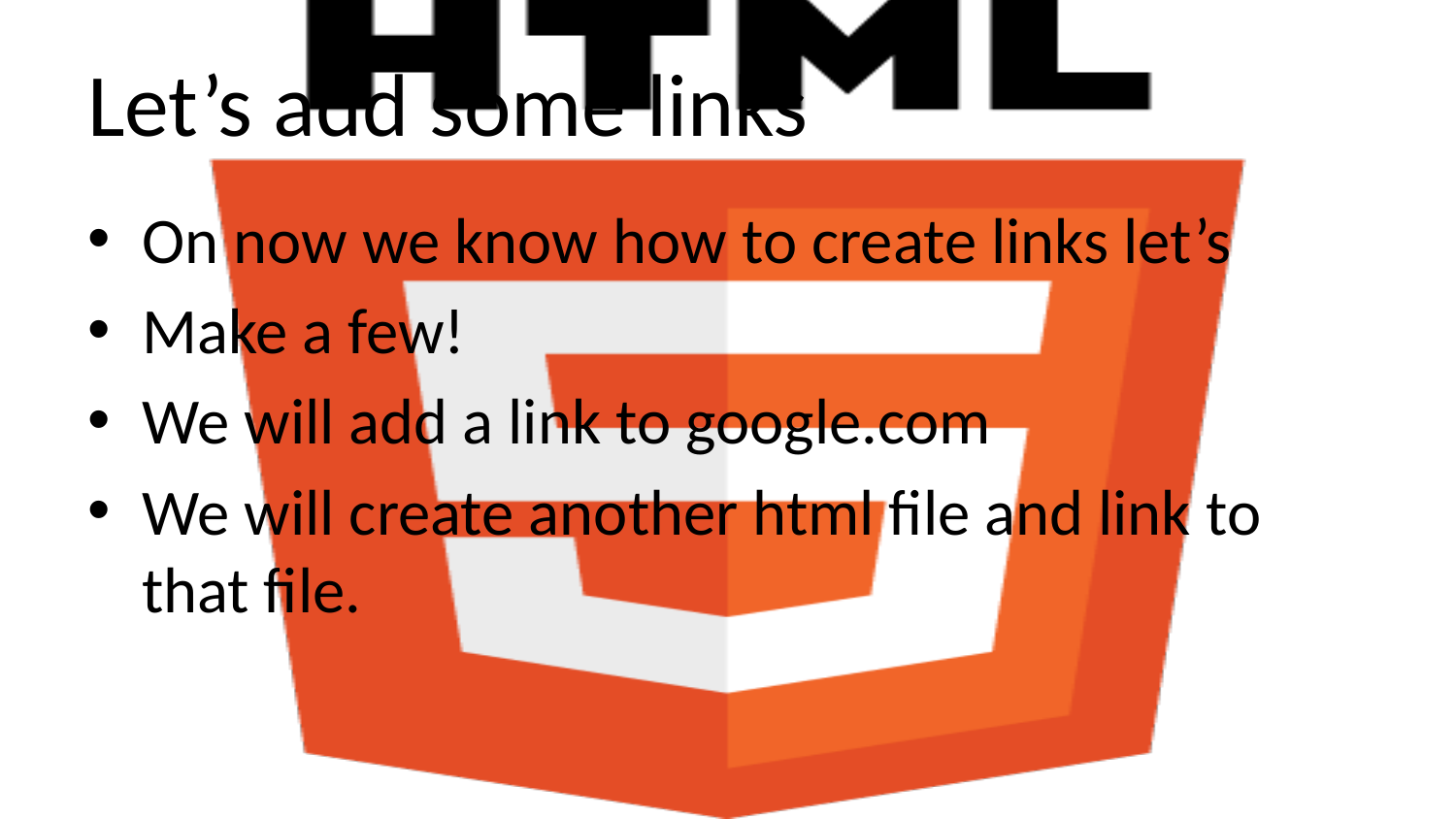

# Let’s add some links
On now we know how to create links let’s
Make a few!
We will add a link to google.com
We will create another html file and link to that file.